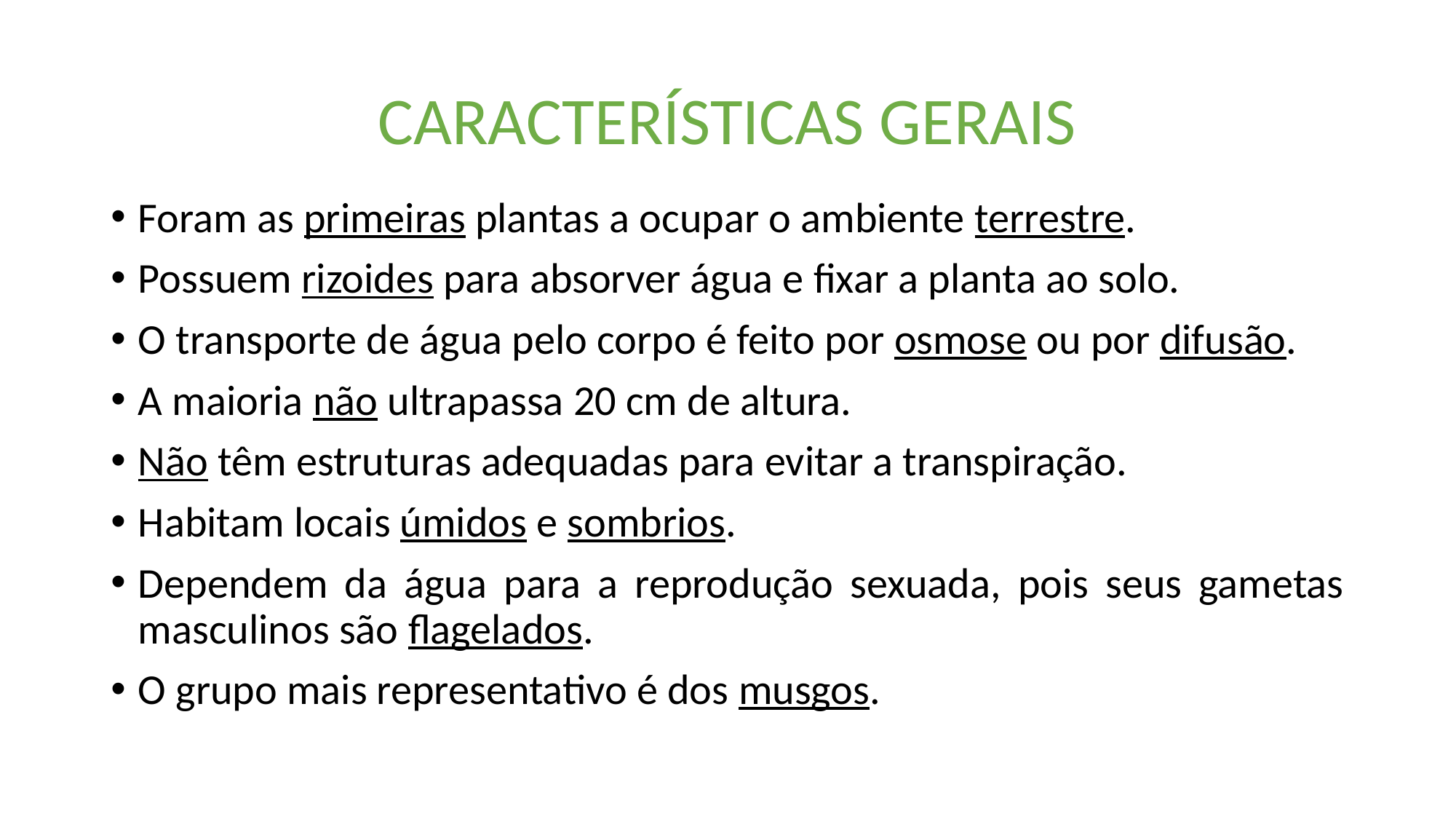

# CARACTERÍSTICAS GERAIS
Foram as primeiras plantas a ocupar o ambiente terrestre.
Possuem rizoides para absorver água e fixar a planta ao solo.
O transporte de água pelo corpo é feito por osmose ou por difusão.
A maioria não ultrapassa 20 cm de altura.
Não têm estruturas adequadas para evitar a transpiração.
Habitam locais úmidos e sombrios.
Dependem da água para a reprodução sexuada, pois seus gametas masculinos são flagelados.
O grupo mais representativo é dos musgos.